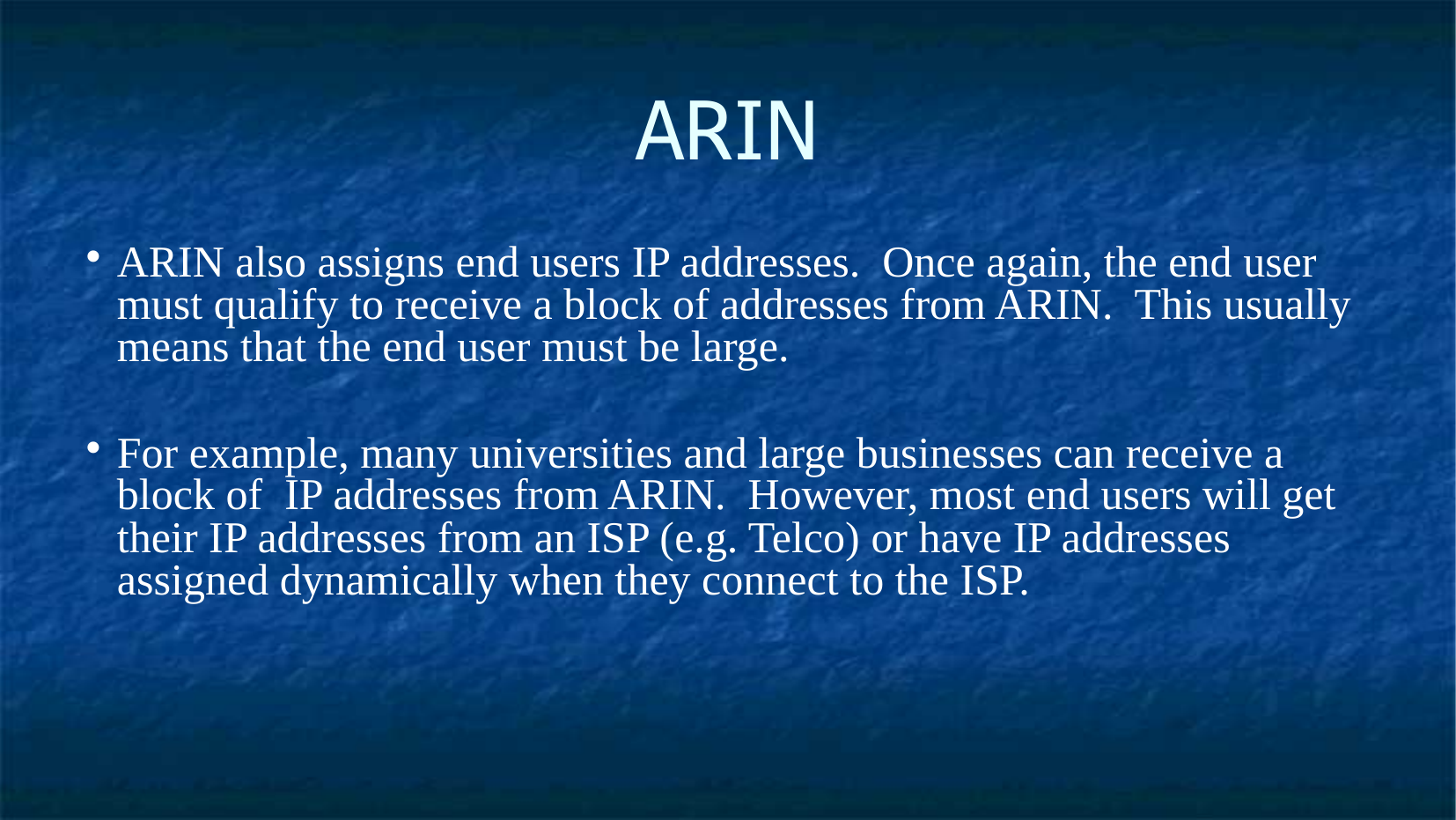

ARIN
ARIN also assigns end users IP addresses.  Once again, the end user must qualify to receive a block of addresses from ARIN.  This usually means that the end user must be large.

For example, many universities and large businesses can receive a block of  IP addresses from ARIN.  However, most end users will get their IP addresses from an ISP (e.g. Telco) or have IP addresses assigned dynamically when they connect to the ISP.